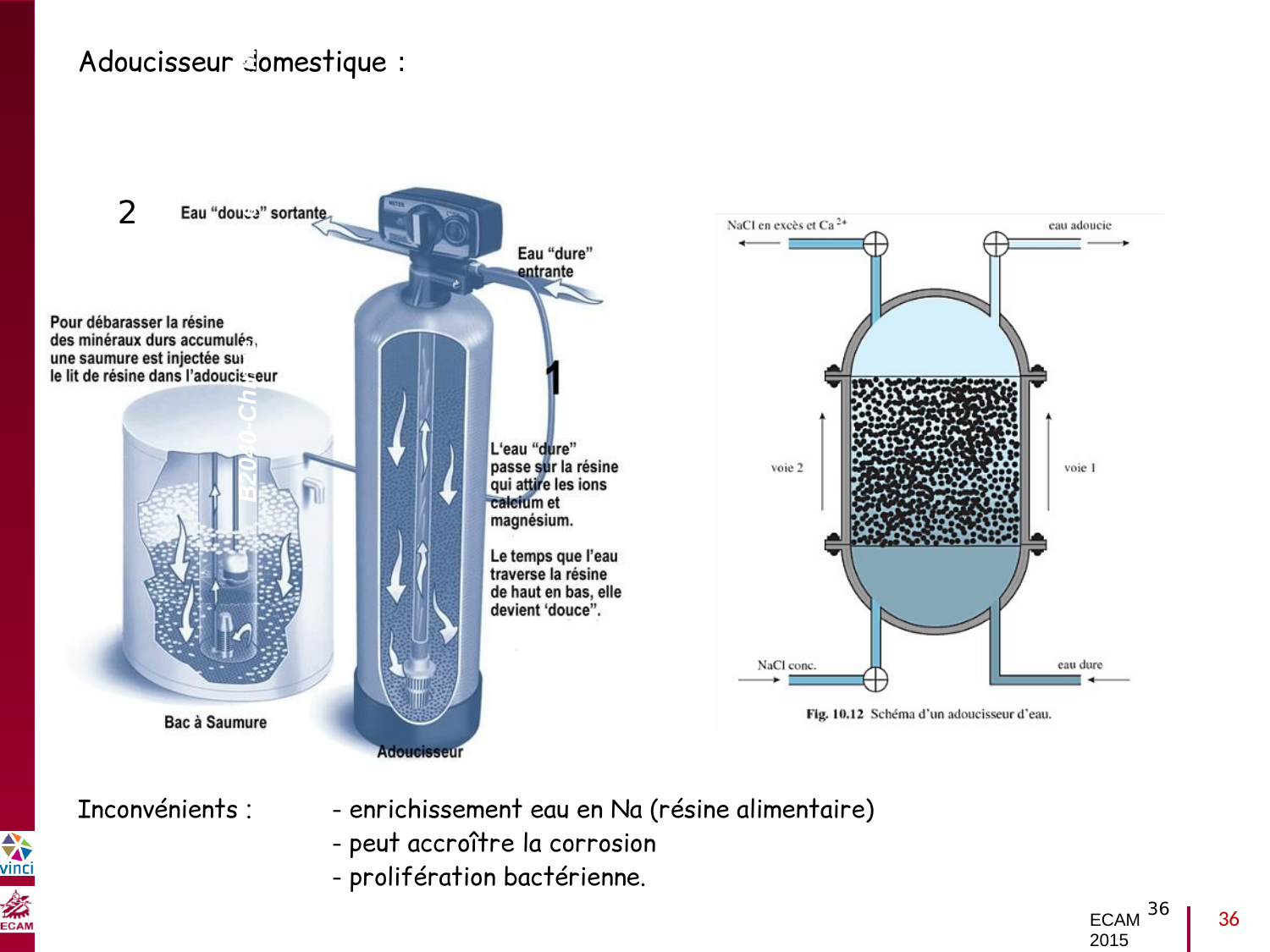

Adoucisseur domestique :

2

B2040-Chimie du vivant et environnement
Inconvénients :
- enrichissement eau en Na (résine alimentaire)
- peut accroître la corrosion
- prolifération bactérienne.

36

36
ECAM 2015